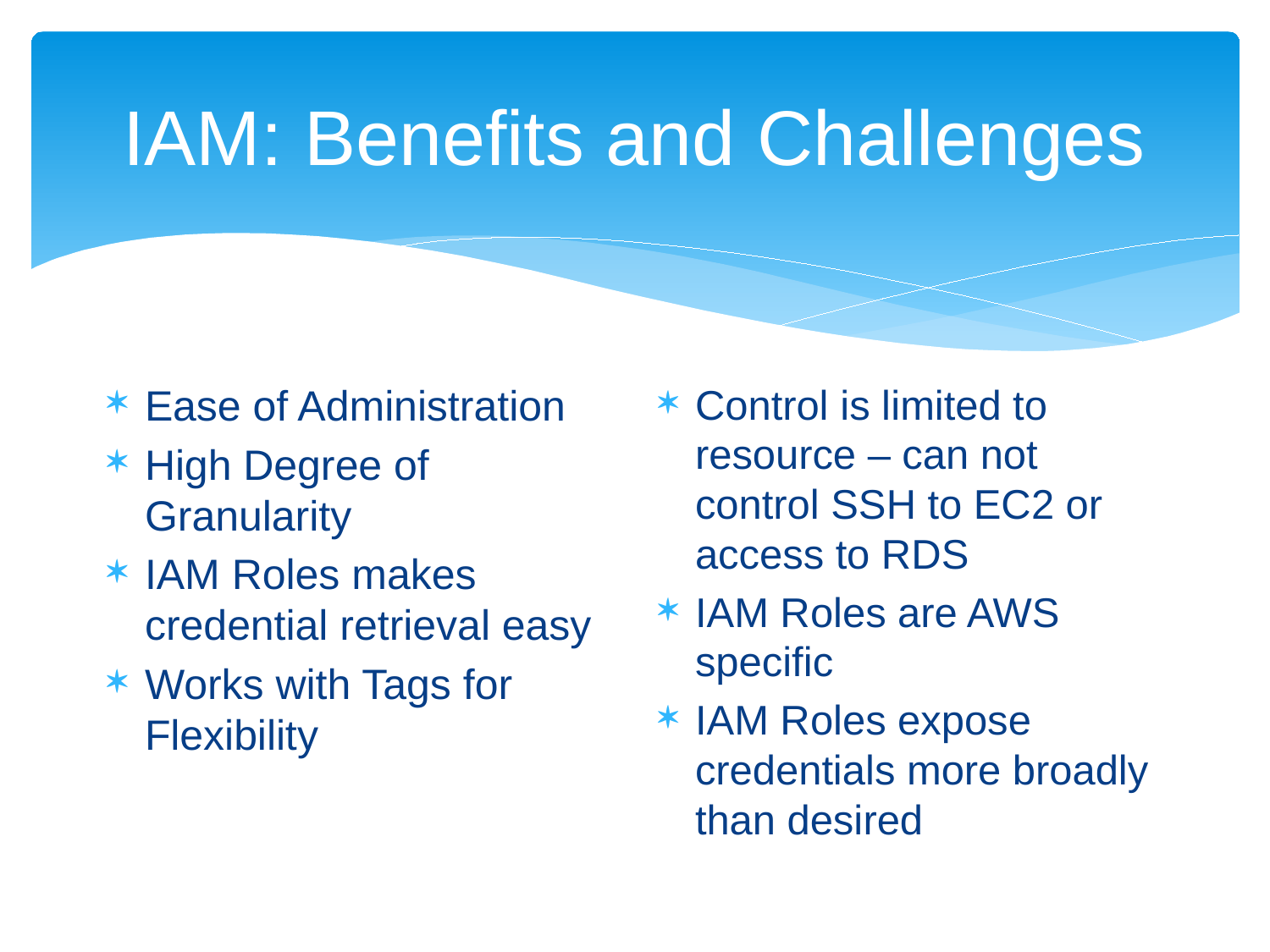

# IAM: Benefits and Challenges
Ease of Administration
High Degree of Granularity
IAM Roles makes credential retrieval easy
Works with Tags for Flexibility
Control is limited to resource – can not control SSH to EC2 or access to RDS
IAM Roles are AWS specific
IAM Roles expose credentials more broadly than desired